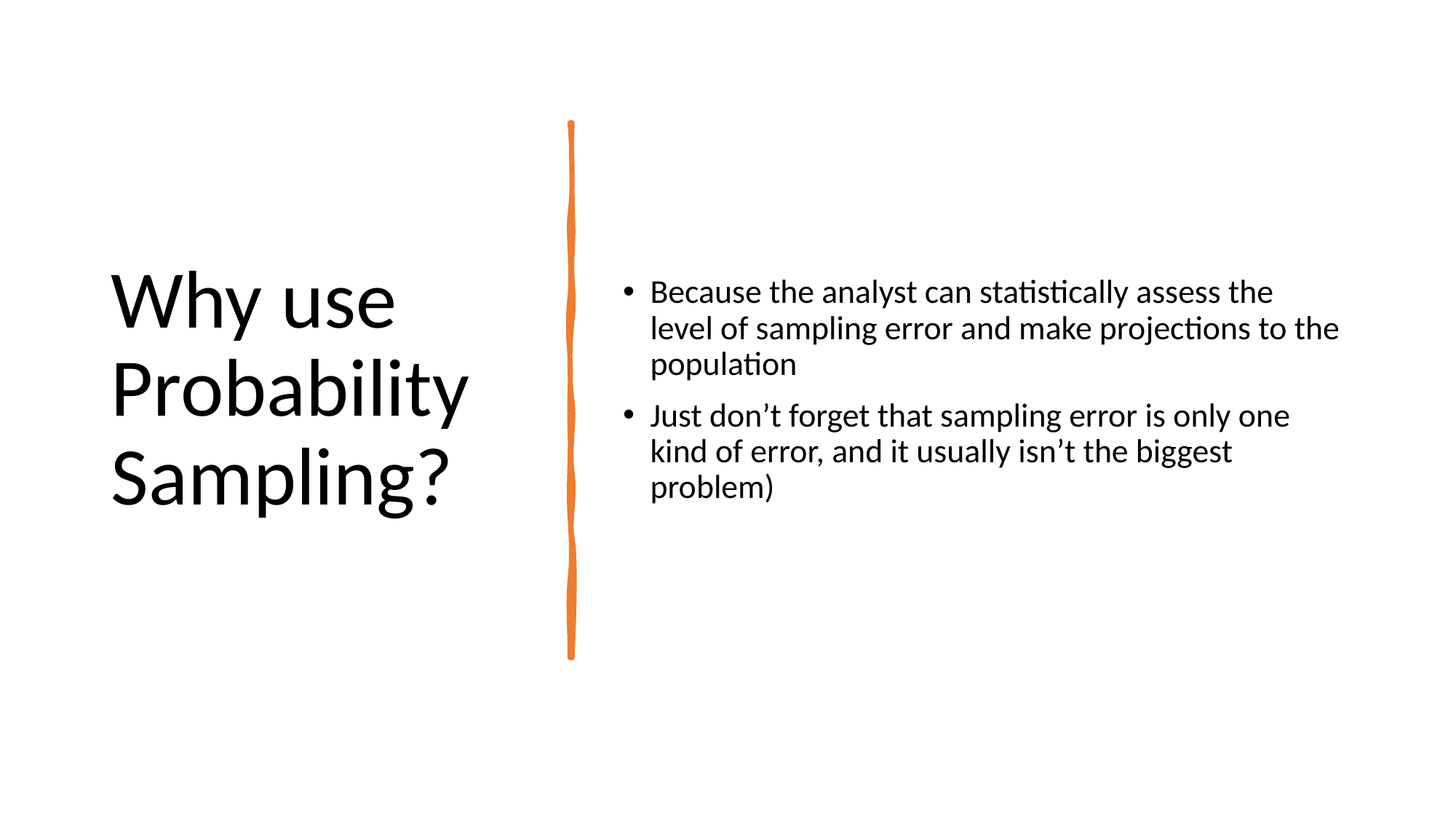

# Why use Probability Sampling?
Because the analyst can statistically assess the level of sampling error and make projections to the population
Just don’t forget that sampling error is only one kind of error, and it usually isn’t the biggest problem)